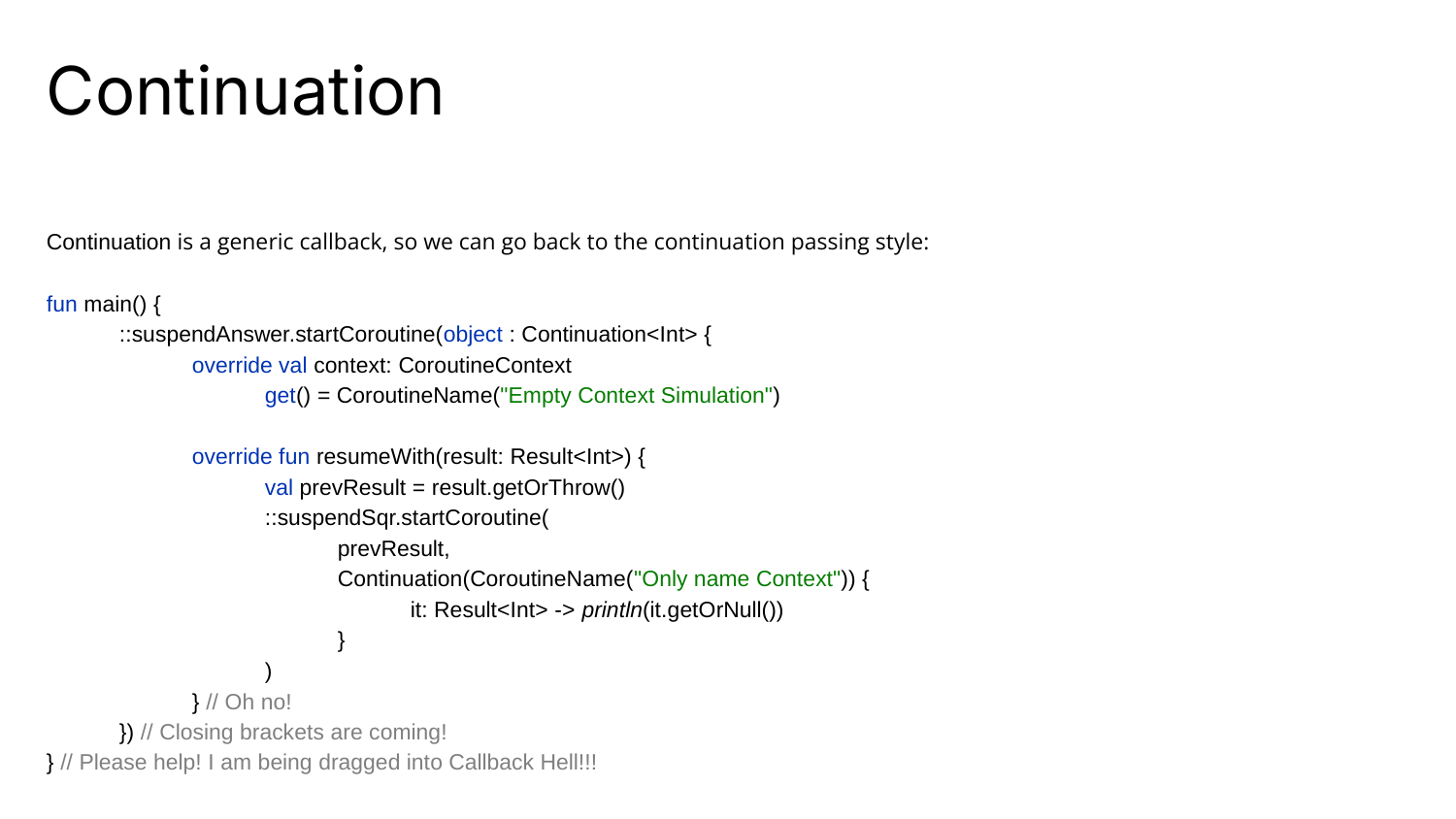

# Continuation
Continuation is a generic callback, so we can go back to the continuation passing style:

fun main() {
::suspendAnswer.startCoroutine(object : Continuation<Int> {
override val context: CoroutineContext
get() = CoroutineName("Empty Context Simulation")

override fun resumeWith(result: Result<Int>) {
val prevResult = result.getOrThrow()
::suspendSqr.startCoroutine(
prevResult,
Continuation(CoroutineName("Only name Context")) {
it: Result<Int> -> println(it.getOrNull())
}
)
} // Oh no!
}) // Closing brackets are coming!
} // Please help! I am being dragged into Callback Hell!!!